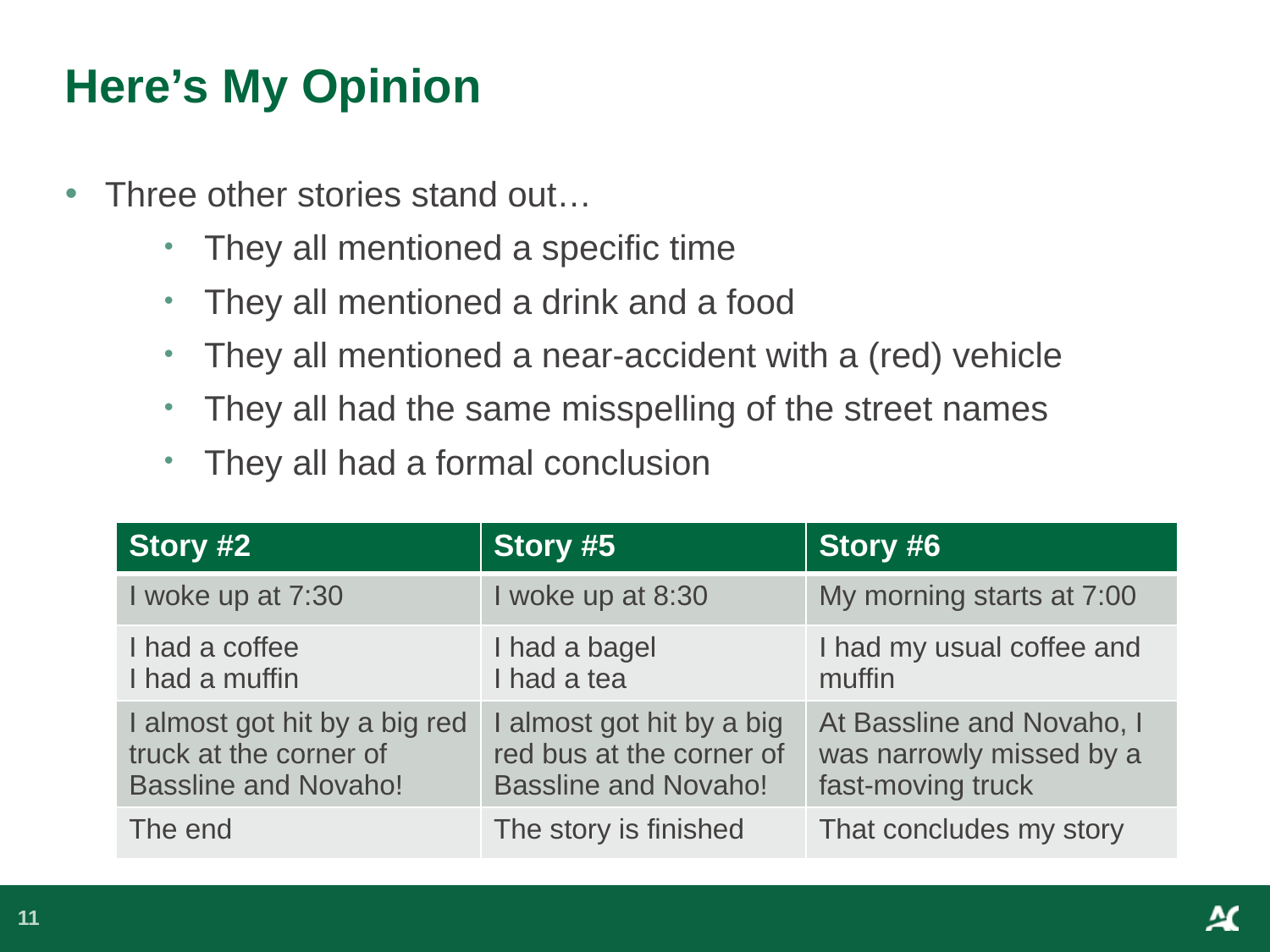

# Here’s My Opinion
Three other stories stand out…
They all mentioned a specific time
They all mentioned a drink and a food
They all mentioned a near-accident with a (red) vehicle
They all had the same misspelling of the street names
They all had a formal conclusion
| Story #2 | Story #5 | Story #6 |
| --- | --- | --- |
| I woke up at 7:30 | I woke up at 8:30 | My morning starts at 7:00 |
| I had a coffee I had a muffin | I had a bagel I had a tea | I had my usual coffee and muffin |
| I almost got hit by a big red truck at the corner of Bassline and Novaho! | I almost got hit by a big red bus at the corner of Bassline and Novaho! | At Bassline and Novaho, I was narrowly missed by a fast-moving truck |
| The end | The story is finished | That concludes my story |
11